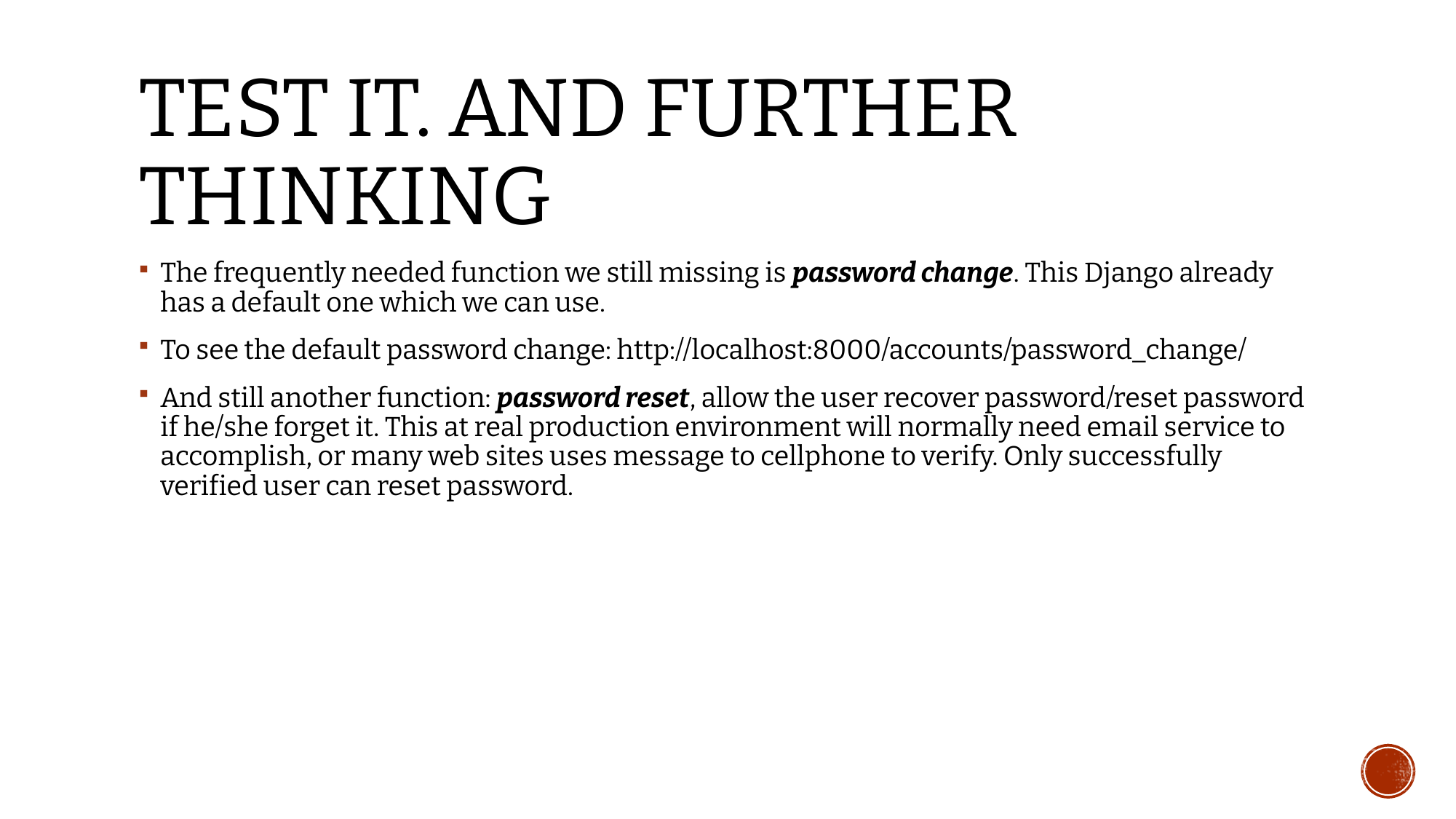

# Test it. And further thinking
The frequently needed function we still missing is password change. This Django already has a default one which we can use.
To see the default password change: http://localhost:8000/accounts/password_change/
And still another function: password reset, allow the user recover password/reset password if he/she forget it. This at real production environment will normally need email service to accomplish, or many web sites uses message to cellphone to verify. Only successfully verified user can reset password.